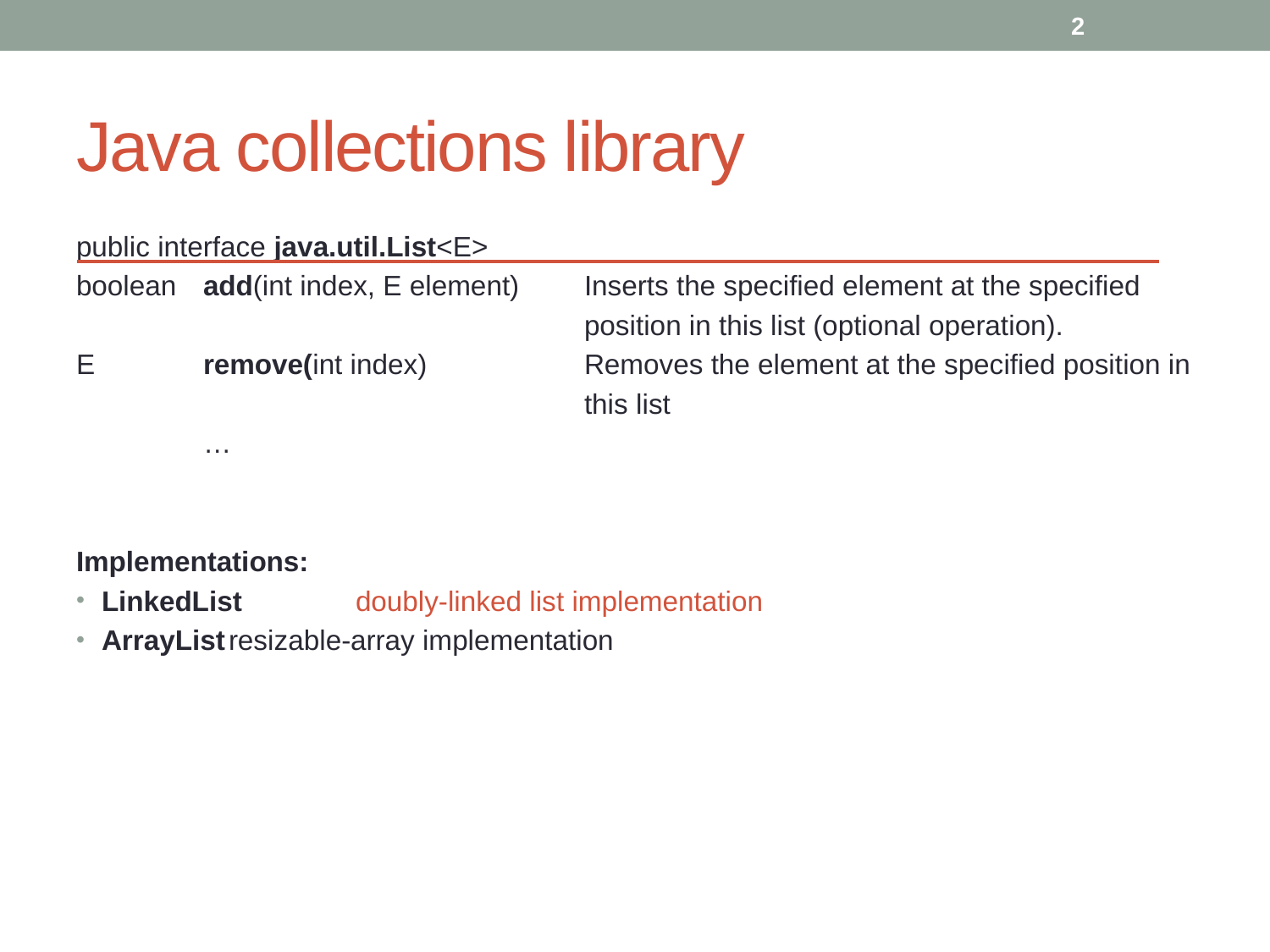

2
# Java collections library
public interface java.util.List<E>
boolean	add(int index, E element) 	Inserts the specified element at the specified
				position in this list (optional operation).
E	remove(int index)		Removes the element at the specified position in
				this list
	…

Implementations:
LinkedList	doubly-linked list implementation
ArrayList	resizable-array implementation